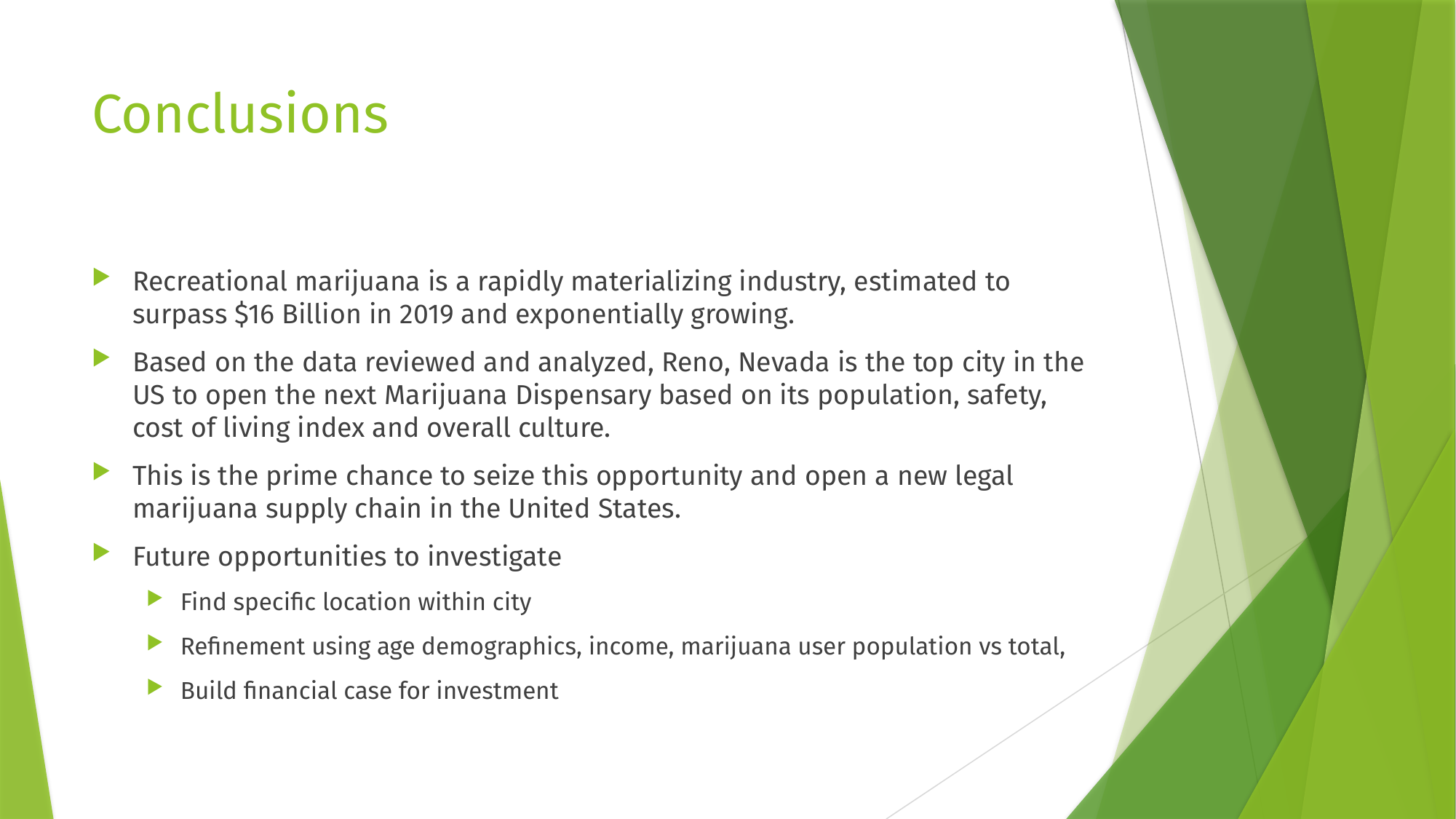

# Conclusions
Recreational marijuana is a rapidly materializing industry, estimated to surpass $16 Billion in 2019 and exponentially growing.
Based on the data reviewed and analyzed, Reno, Nevada is the top city in the US to open the next Marijuana Dispensary based on its population, safety, cost of living index and overall culture.
This is the prime chance to seize this opportunity and open a new legal marijuana supply chain in the United States.
Future opportunities to investigate
Find specific location within city
Refinement using age demographics, income, marijuana user population vs total,
Build financial case for investment